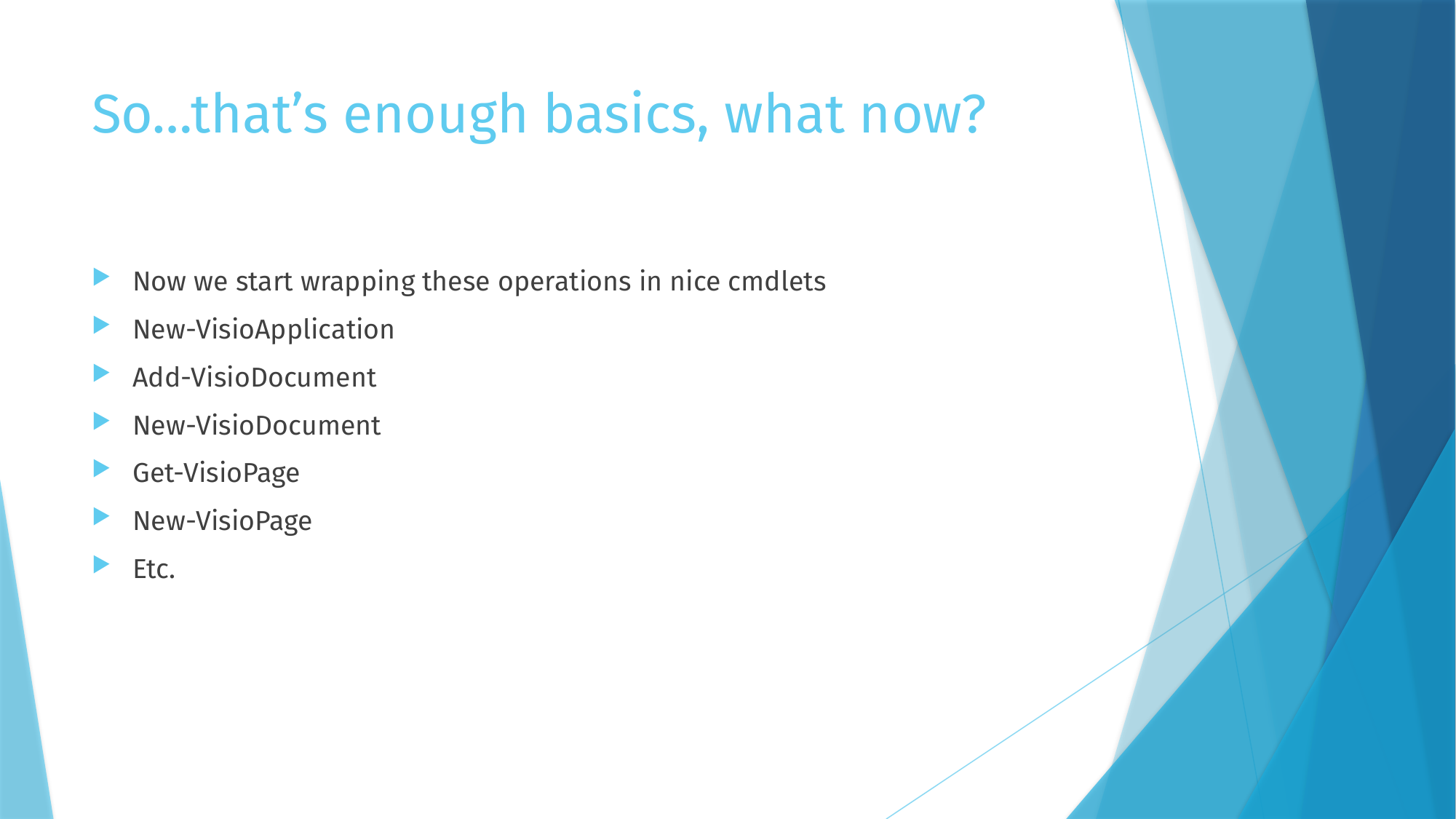

# So…that’s enough basics, what now?
Now we start wrapping these operations in nice cmdlets
New-VisioApplication
Add-VisioDocument
New-VisioDocument
Get-VisioPage
New-VisioPage
Etc.